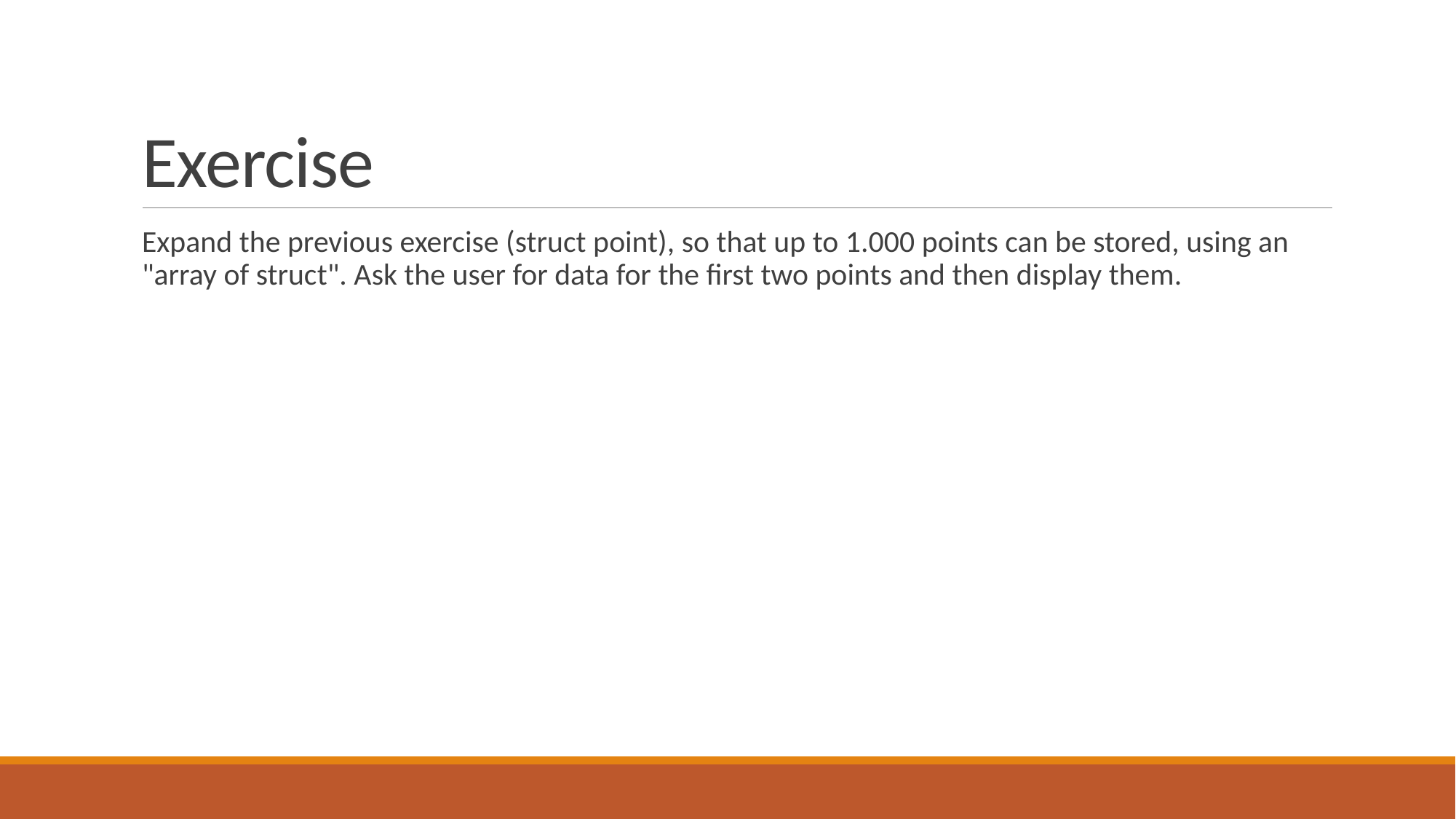

# Exercise
Expand the previous exercise (struct point), so that up to 1.000 points can be stored, using an "array of struct". Ask the user for data for the first two points and then display them.